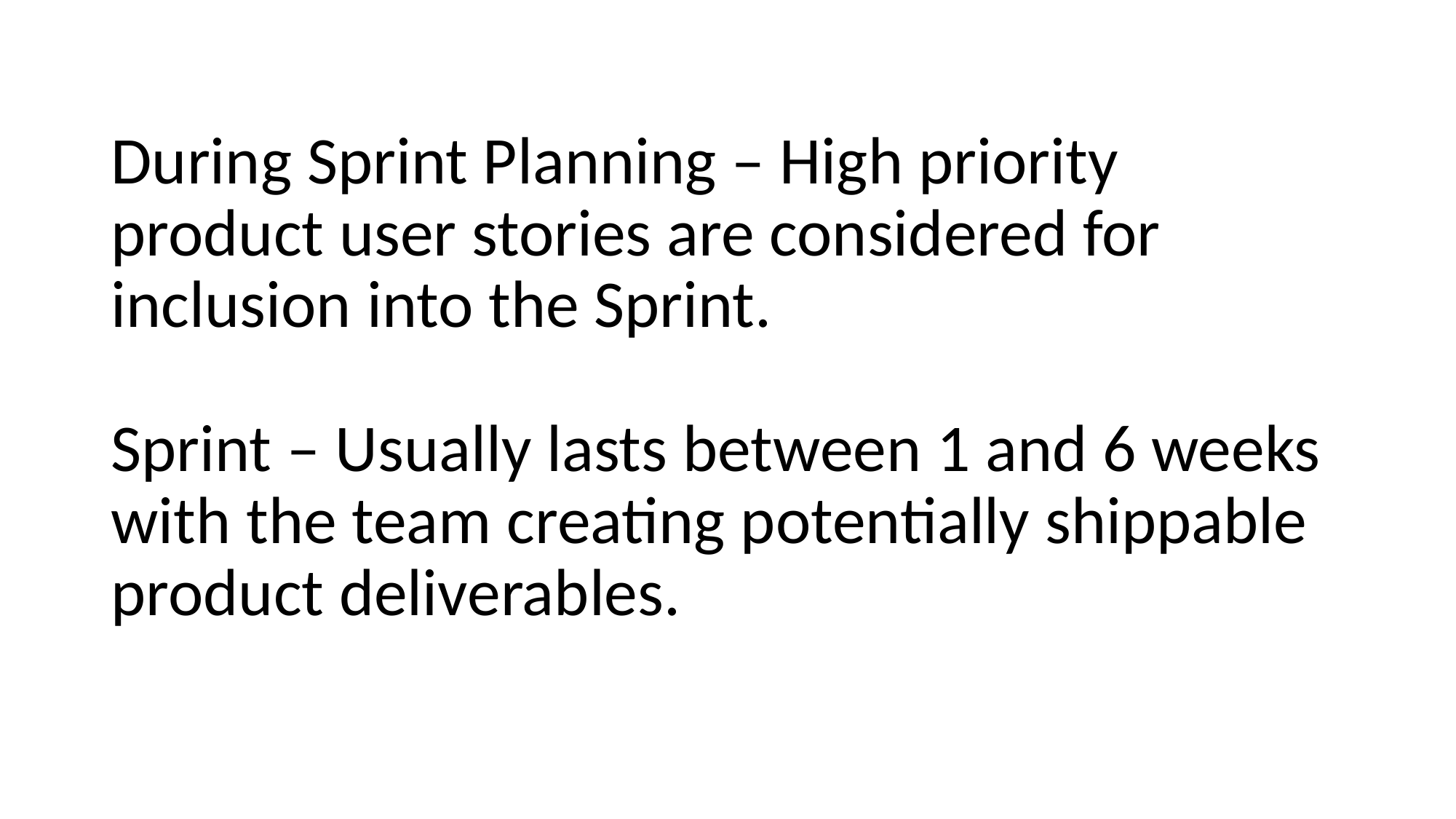

# During Sprint Planning – High priority product user stories are considered for inclusion into the Sprint. Sprint – Usually lasts between 1 and 6 weeks with the team creating potentially shippable product deliverables.